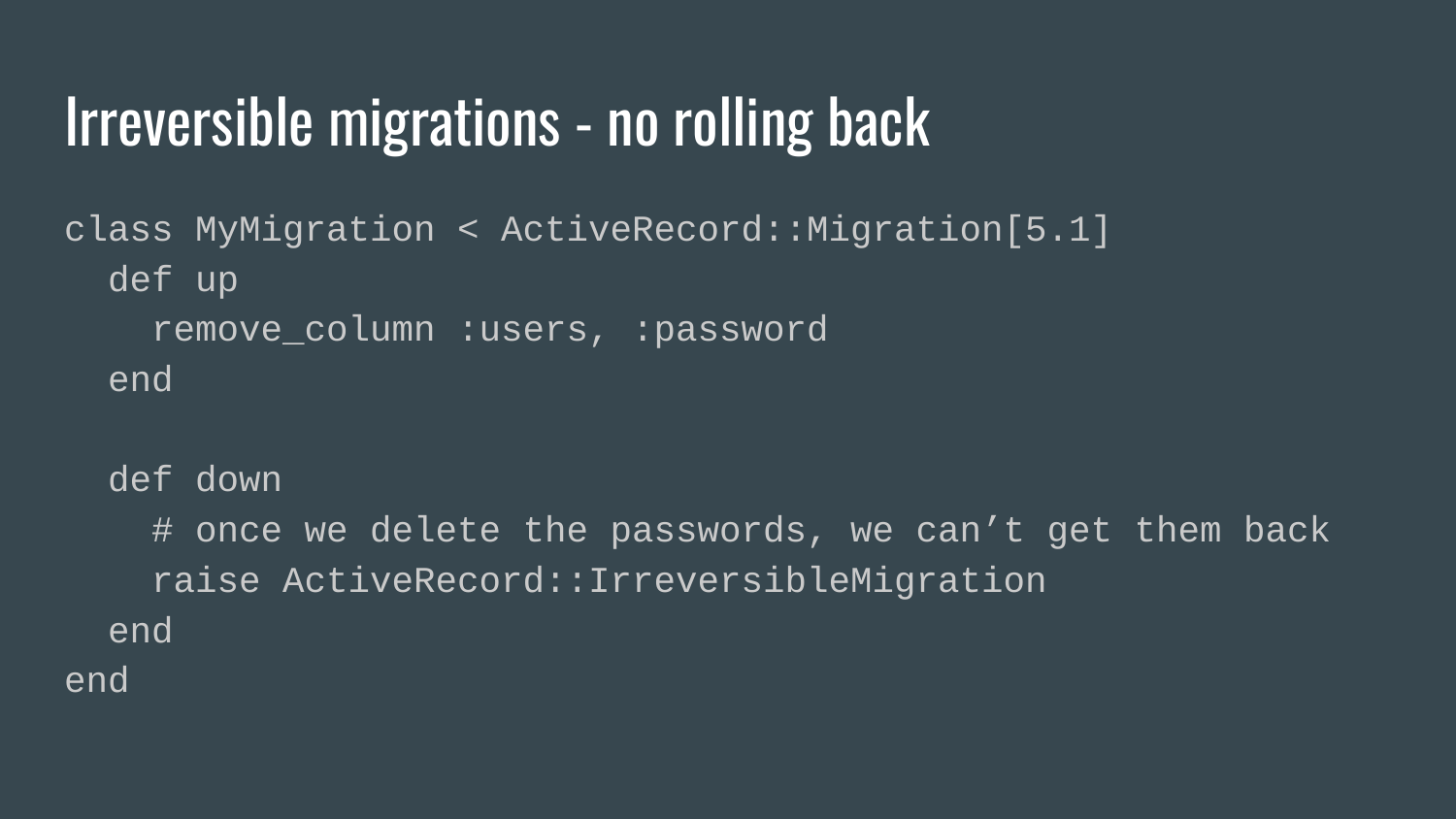

# Irreversible migrations - no rolling back
class MyMigration < ActiveRecord::Migration[5.1]
  def up
    remove_column :users, :password
  end
  def down
    # once we delete the passwords, we can’t get them back
    raise ActiveRecord::IrreversibleMigration
  end
end